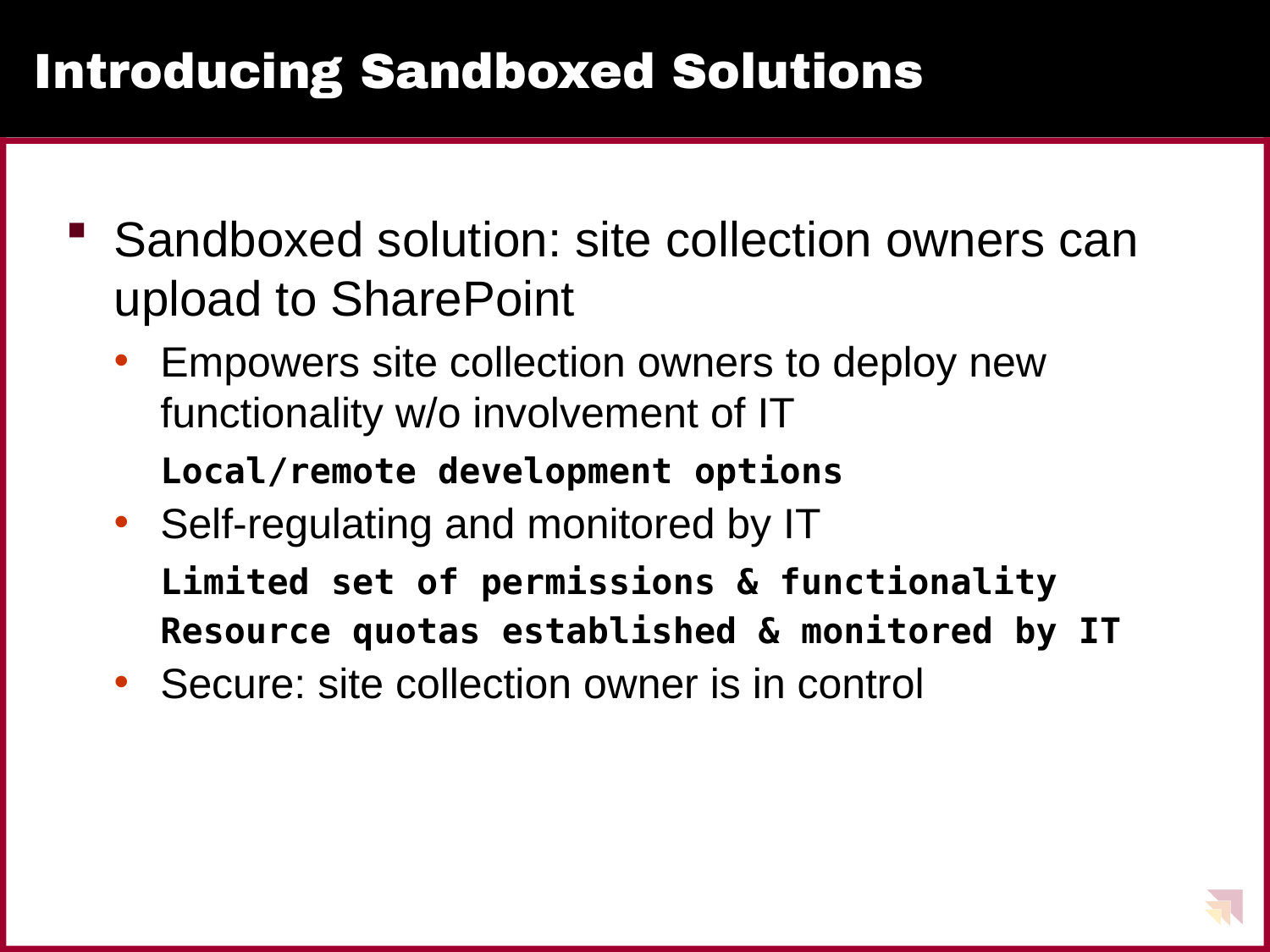

# Introducing Sandboxed Solutions
Sandboxed solution: site collection owners can upload to SharePoint
Empowers site collection owners to deploy new functionality w/o involvement of IT
Local/remote development options
Self-regulating and monitored by IT
Limited set of permissions & functionality
Resource quotas established & monitored by IT
Secure: site collection owner is in control